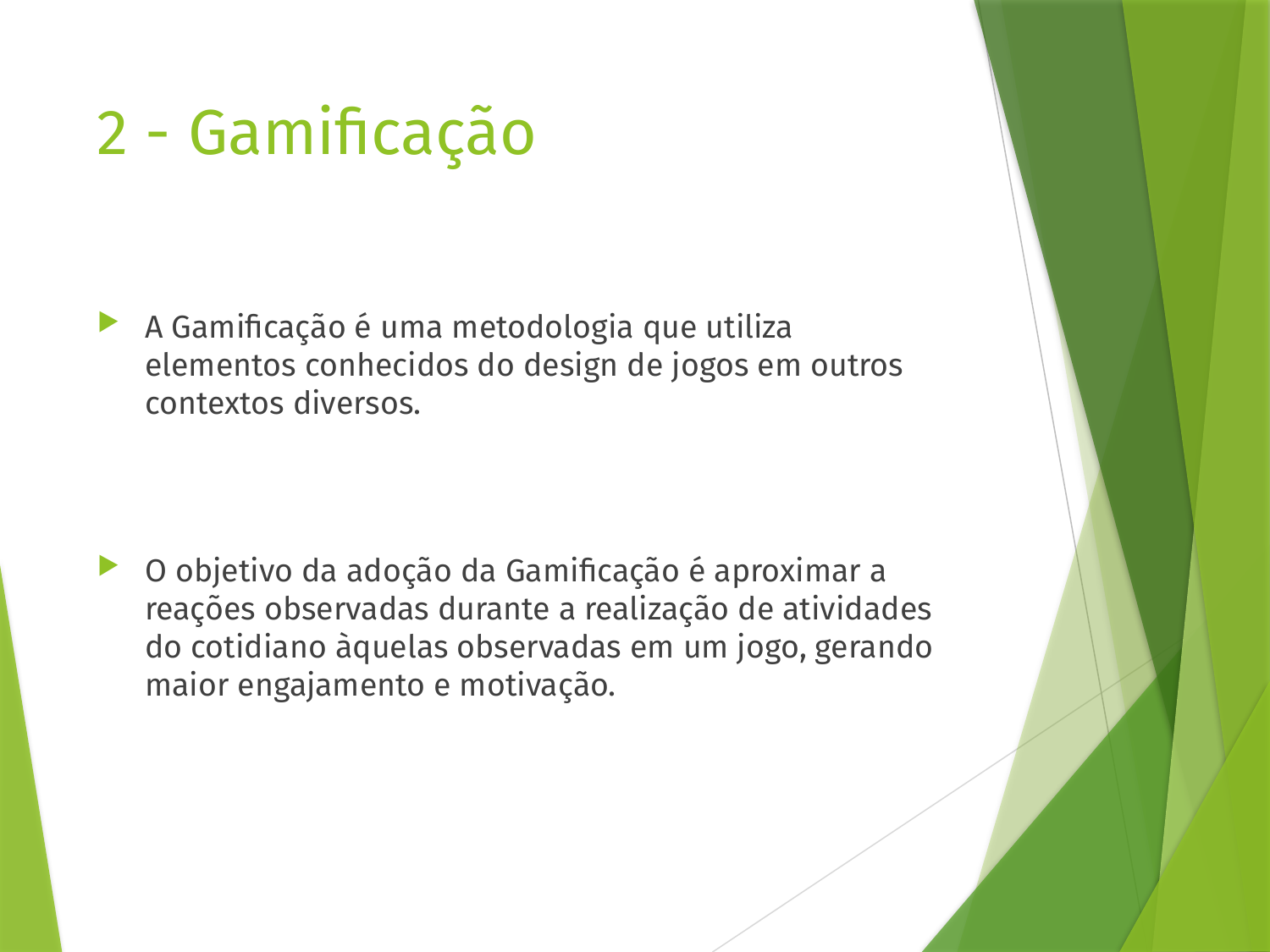

# 2 - Gamificação
A Gamificação é uma metodologia que utiliza elementos conhecidos do design de jogos em outros contextos diversos.

O objetivo da adoção da Gamificação é aproximar a reações observadas durante a realização de atividades do cotidiano àquelas observadas em um jogo, gerando maior engajamento e motivação.